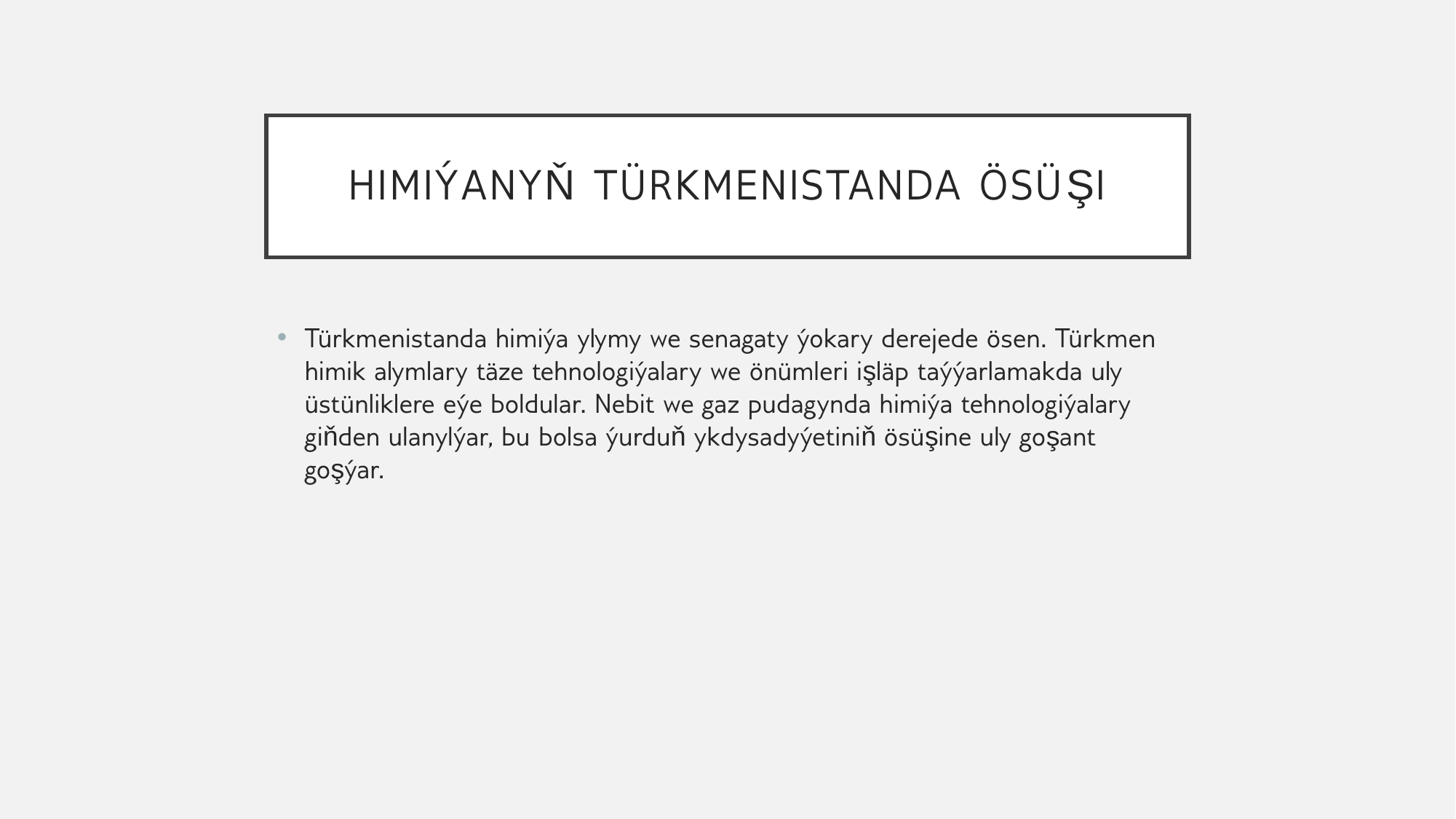

# Himiýanyň Türkmenistanda Ösüşi
Türkmenistanda himiýa ylymy we senagaty ýokary derejede ösen. Türkmen himik alymlary täze tehnologiýalary we önümleri işläp taýýarlamakda uly üstünliklere eýe boldular. Nebit we gaz pudagynda himiýa tehnologiýalary giňden ulanylýar, bu bolsa ýurduň ykdysadyýetiniň ösüşine uly goşant goşýar.